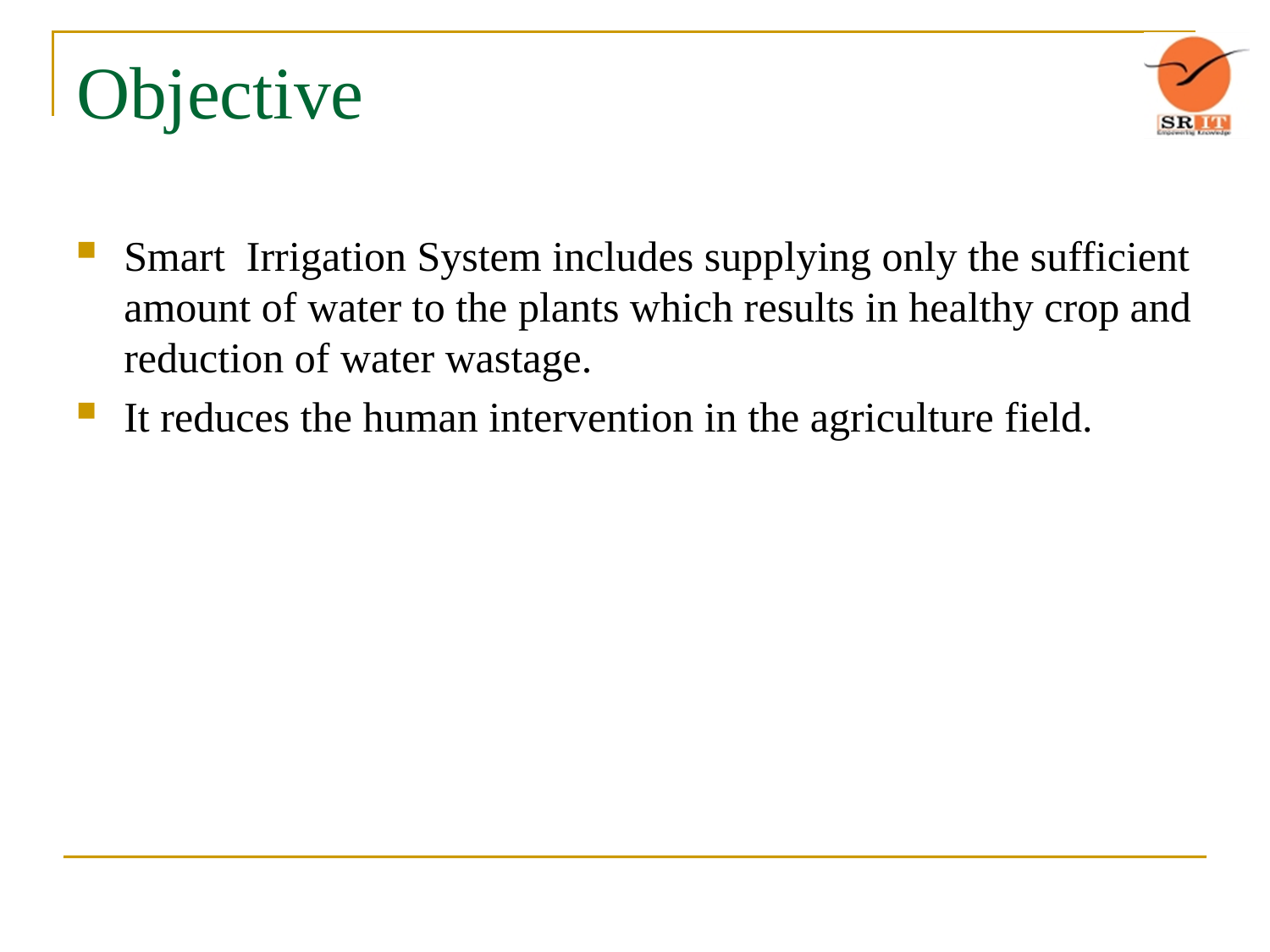

# Objective
Smart  Irrigation System includes supplying only the sufficient amount of water to the plants which results in healthy crop and reduction of water wastage.
It reduces the human intervention in the agriculture field.